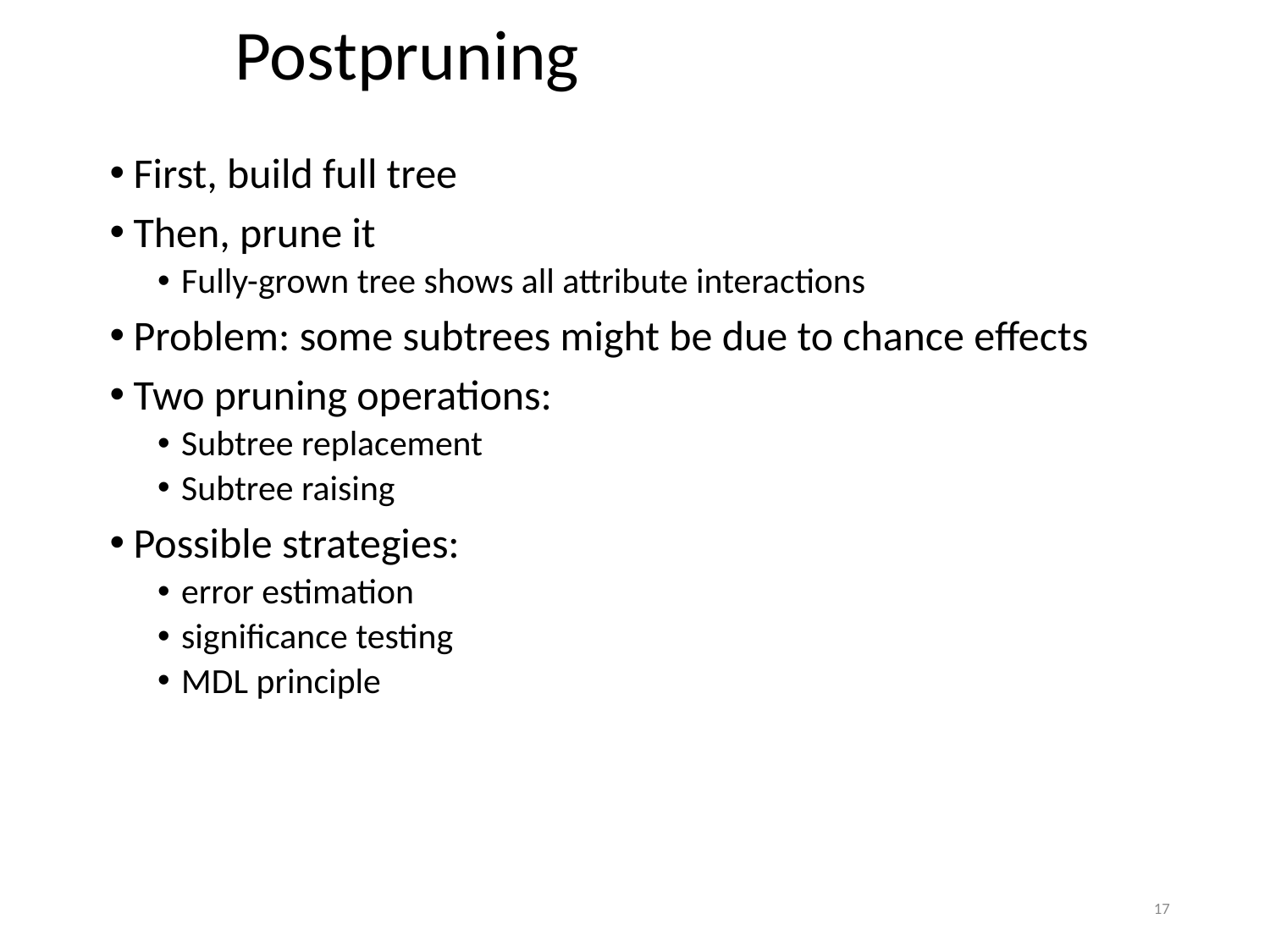

Postpruning
First, build full tree
Then, prune it
Fully-grown tree shows all attribute interactions
Problem: some subtrees might be due to chance effects
Two pruning operations:
Subtree replacement
Subtree raising
Possible strategies:
error estimation
significance testing
MDL principle
17